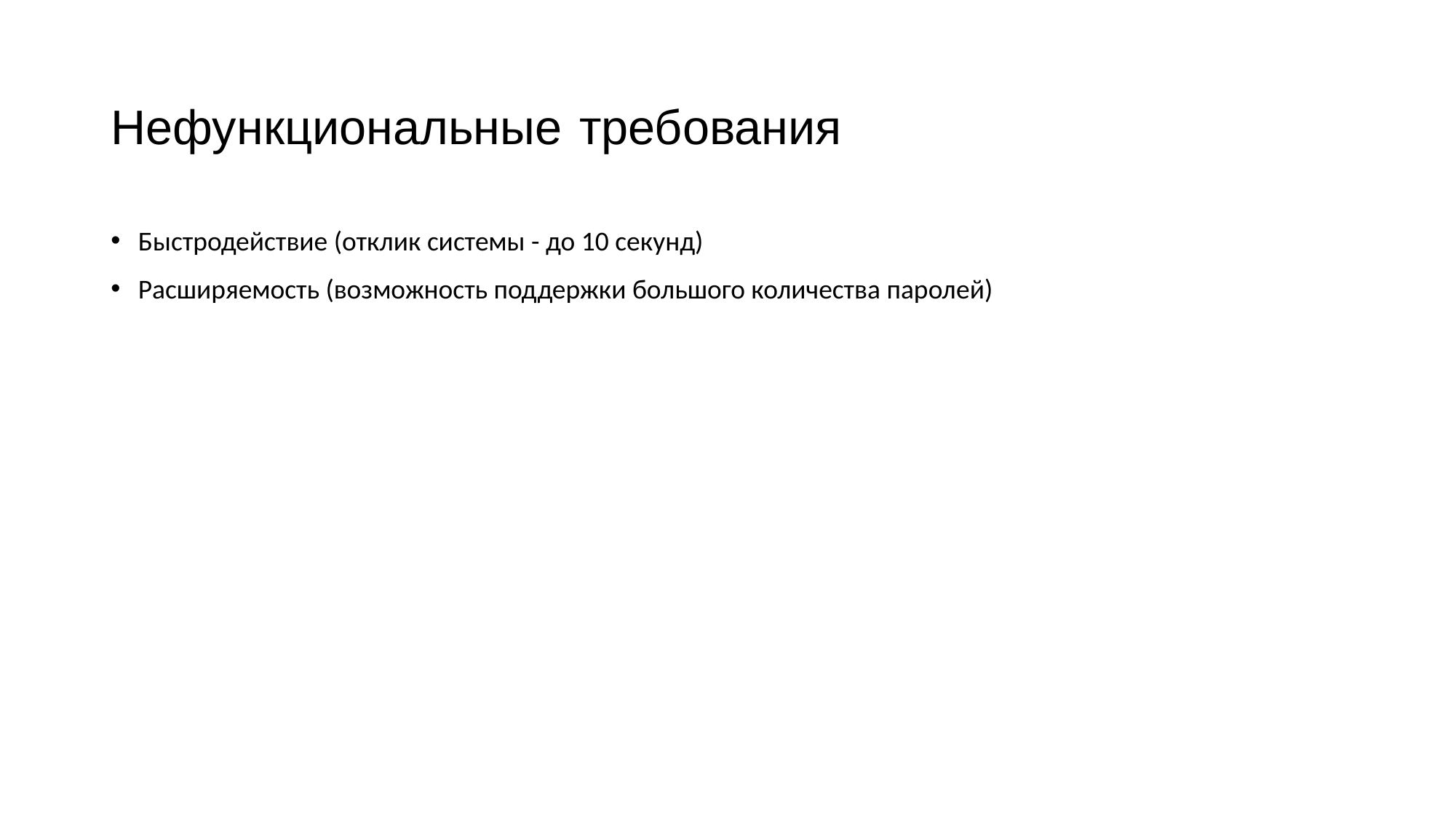

# Нефункциональные требования
Быстродействие (отклик системы - до 10 секунд)
Расширяемость (возможность поддержки большого количества паролей)